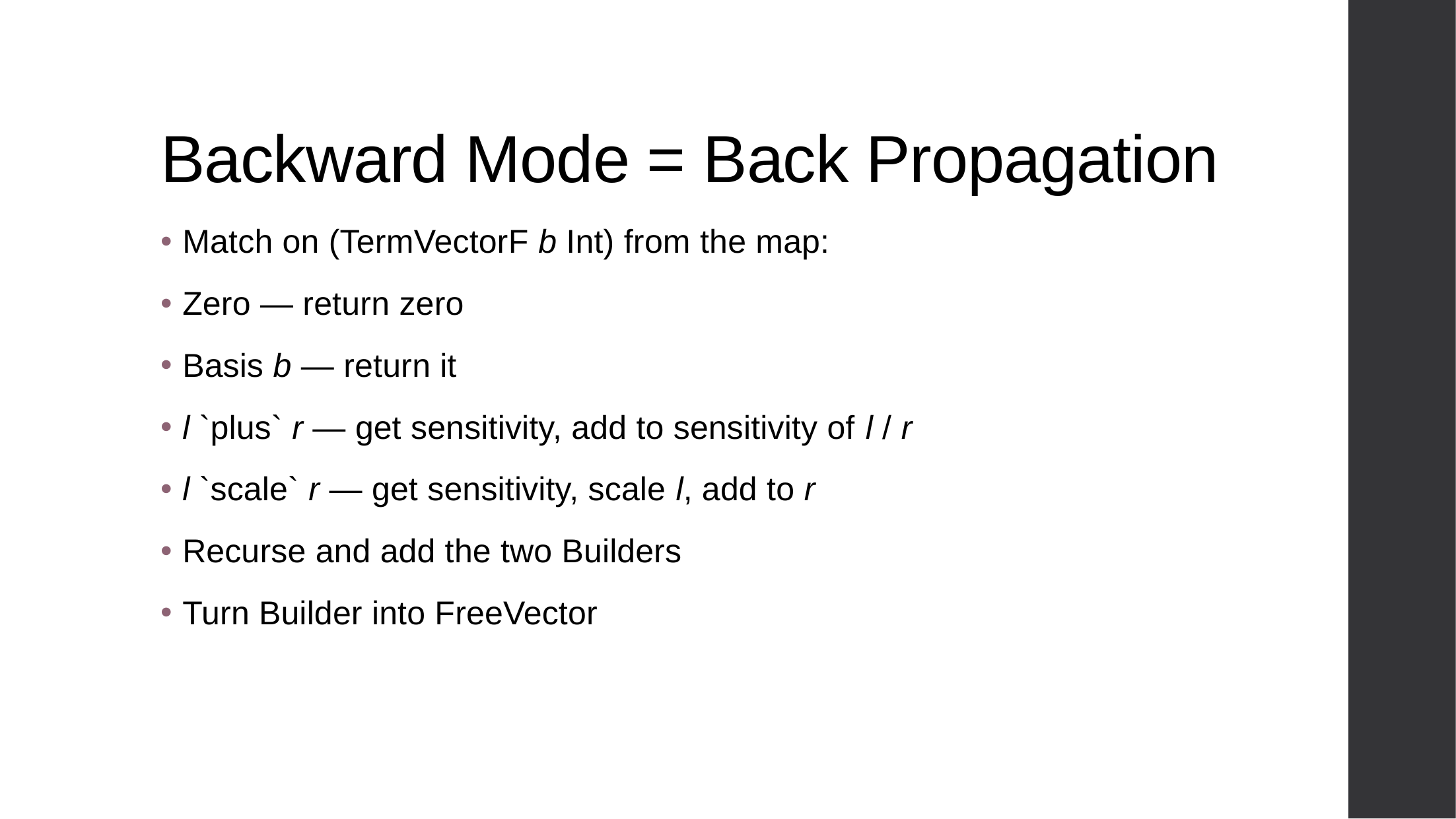

# Backward Mode = Back Propagation
Match on (TermVectorF b Int) from the map:
Zero — return zero
Basis b — return it
l `plus` r — get sensitivity, add to sensitivity of l / r
l `scale` r — get sensitivity, scale l, add to r
Recurse and add the two Builders
Turn Builder into FreeVector